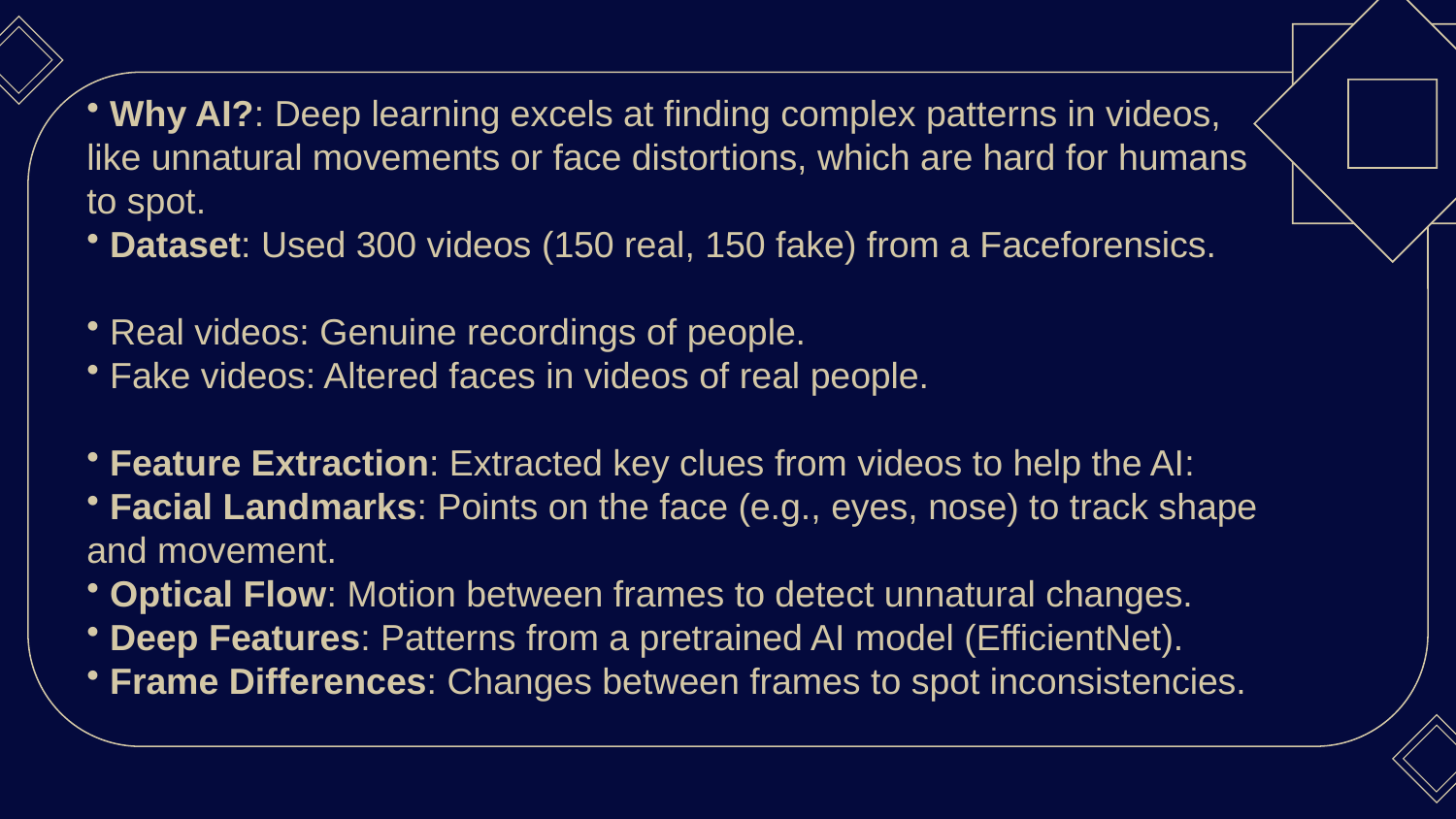

# Why AI?: Deep learning excels at finding complex patterns in videos, like unnatural movements or face distortions, which are hard for humans to spot.
 Dataset: Used 300 videos (150 real, 150 fake) from a Faceforensics.

 Real videos: Genuine recordings of people.
 Fake videos: Altered faces in videos of real people.

 Feature Extraction: Extracted key clues from videos to help the AI:
 Facial Landmarks: Points on the face (e.g., eyes, nose) to track shape and movement.
 Optical Flow: Motion between frames to detect unnatural changes.
 Deep Features: Patterns from a pretrained AI model (EfficientNet).
 Frame Differences: Changes between frames to spot inconsistencies.